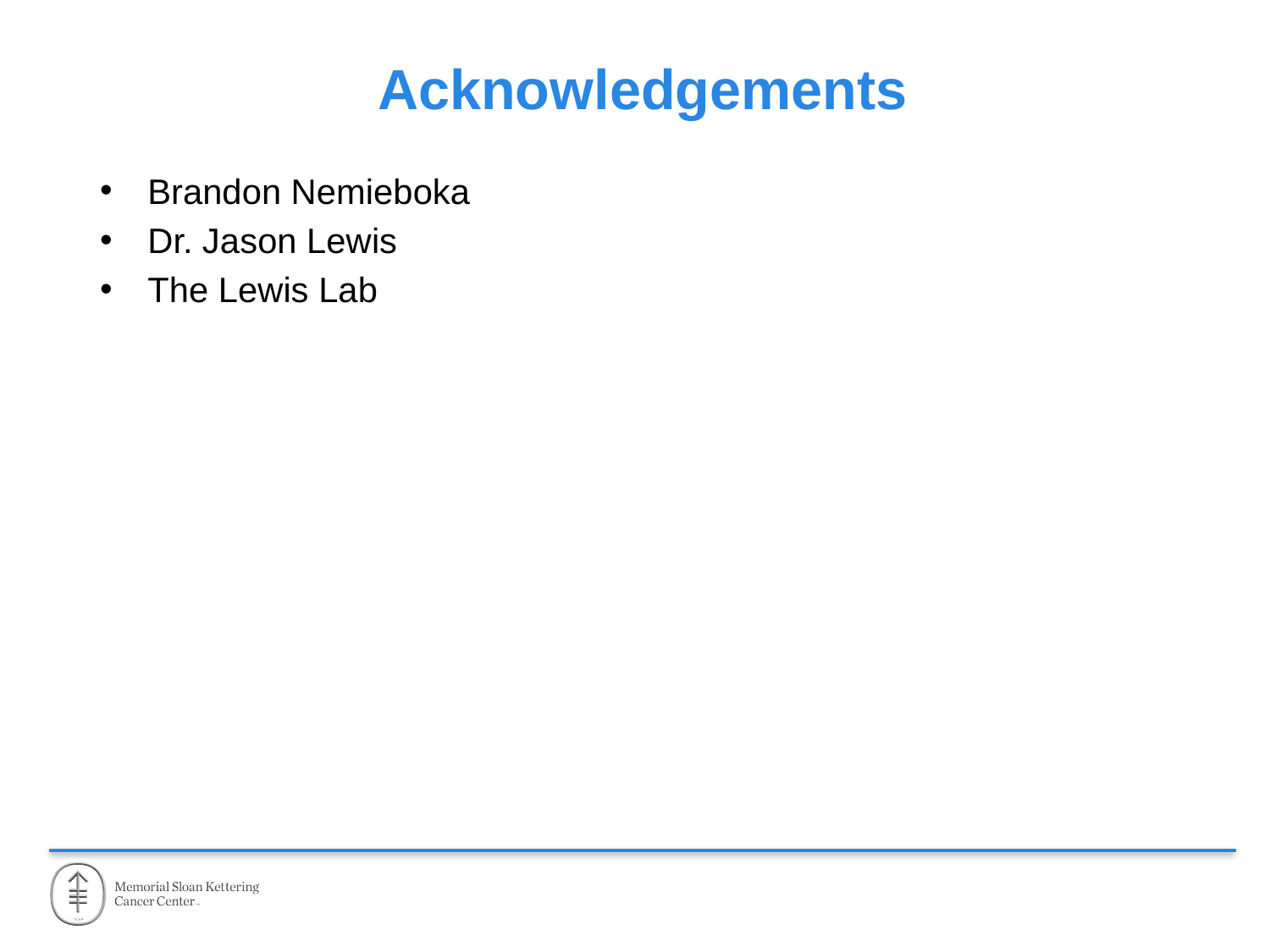

# Acknowledgements
Brandon Nemieboka
Dr. Jason Lewis
The Lewis Lab